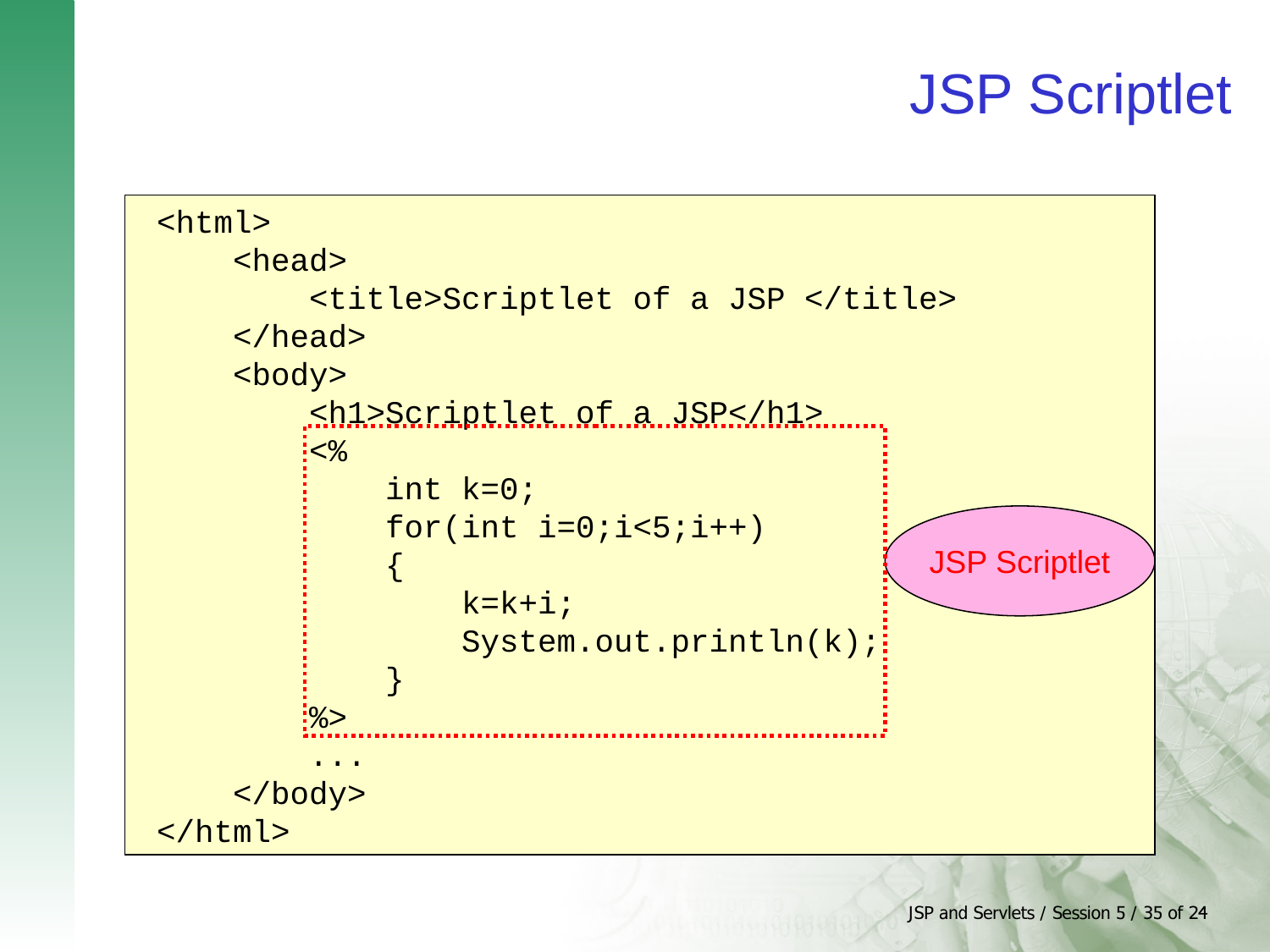

# JSP Scriptlet
<html>
    <head>
        <title>Scriptlet of a JSP </title>
    </head>
    <body>
        <h1>Scriptlet of a JSP</h1>
        <%
            int k=0;
            for(int i=0;i<5;i++)
            {
                k=k+i;
                System.out.println(k);
            }
        %>
        ...
    </body>
</html>
Block of Java code that performs functions which are not supported by tags.
Executed during run time

JSP Scriptlet